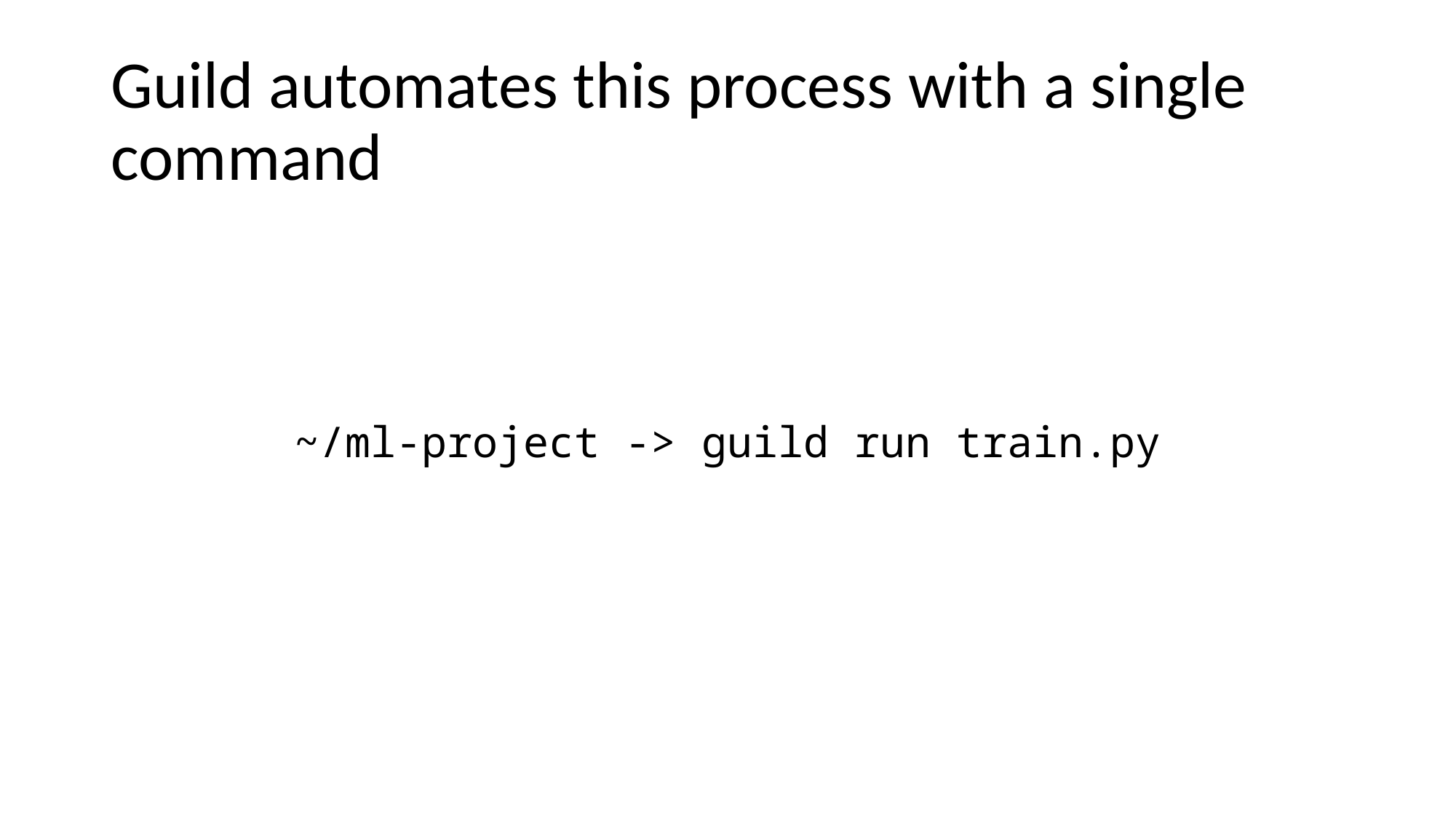

# Guild automates this process with a single command
~/ml-project -> guild run train.py